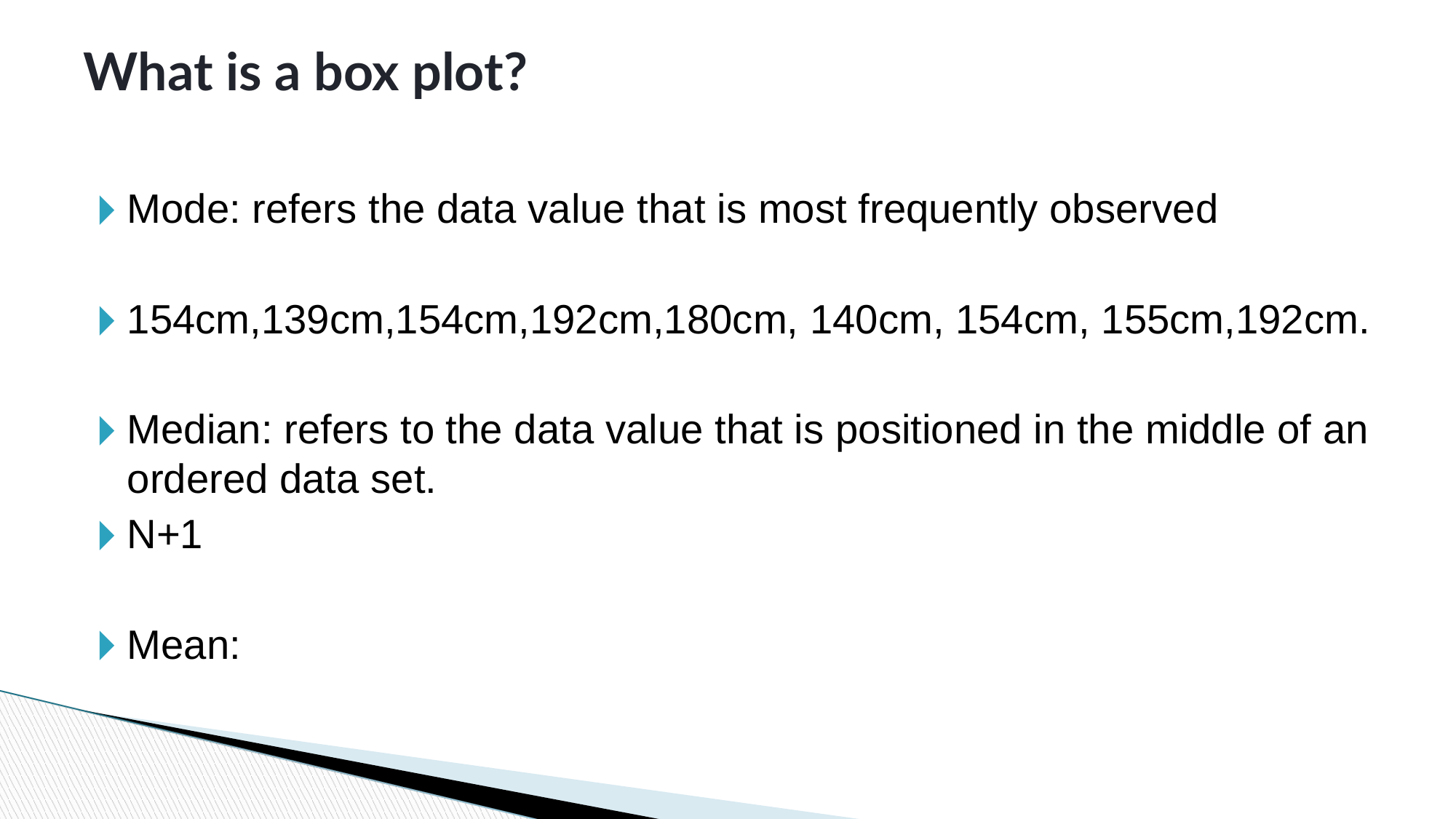

What is a box plot?
Mode: refers the data value that is most frequently observed

154cm,139cm,154cm,192cm,180cm, 140cm, 154cm, 155cm,192cm.

Median: refers to the data value that is positioned in the middle of an ordered data set.
N+1

Mean: